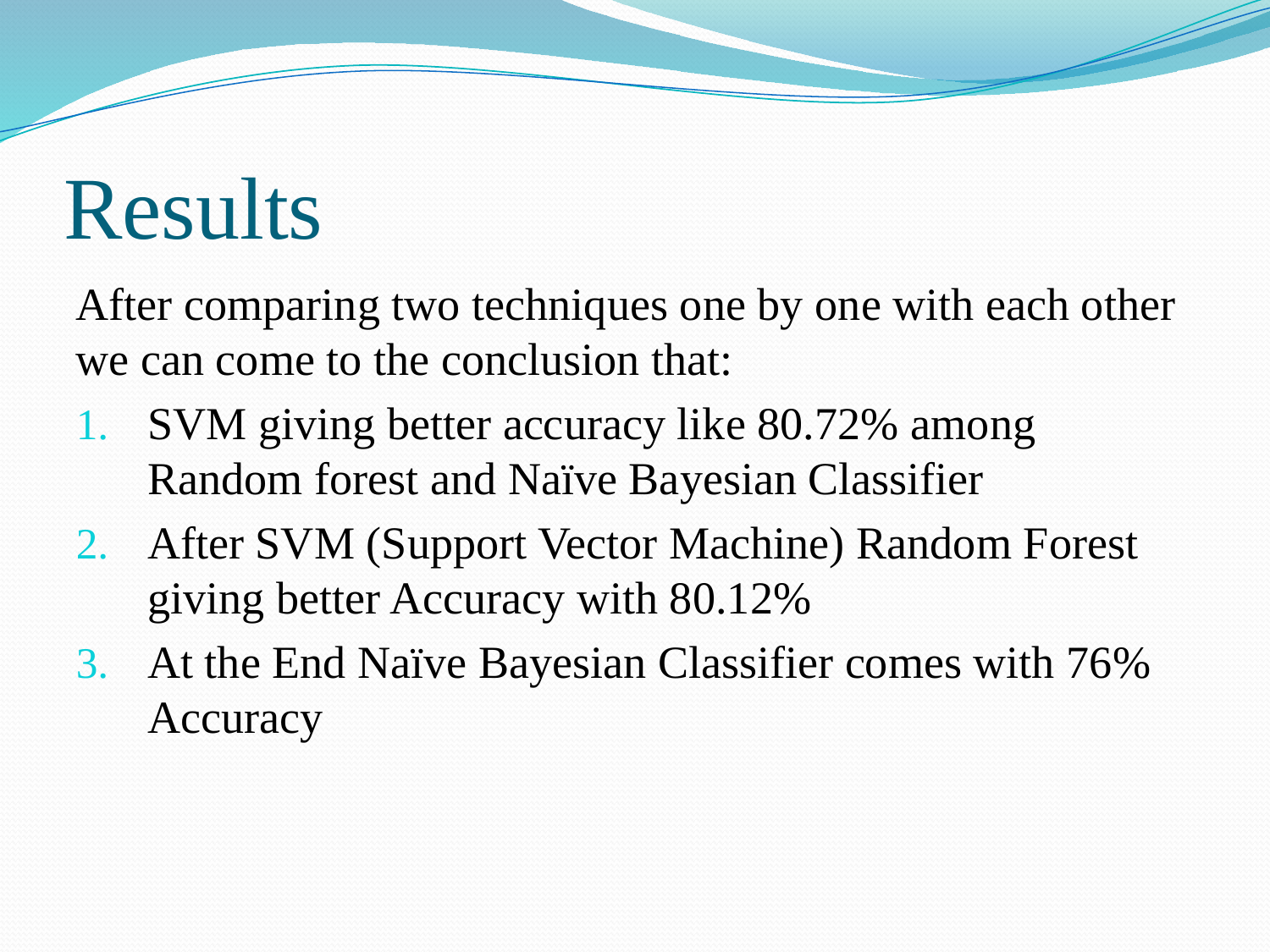

# Results
After comparing two techniques one by one with each other we can come to the conclusion that:
SVM giving better accuracy like 80.72% among Random forest and Naïve Bayesian Classifier
After SVM (Support Vector Machine) Random Forest giving better Accuracy with 80.12%
At the End Naïve Bayesian Classifier comes with 76% Accuracy